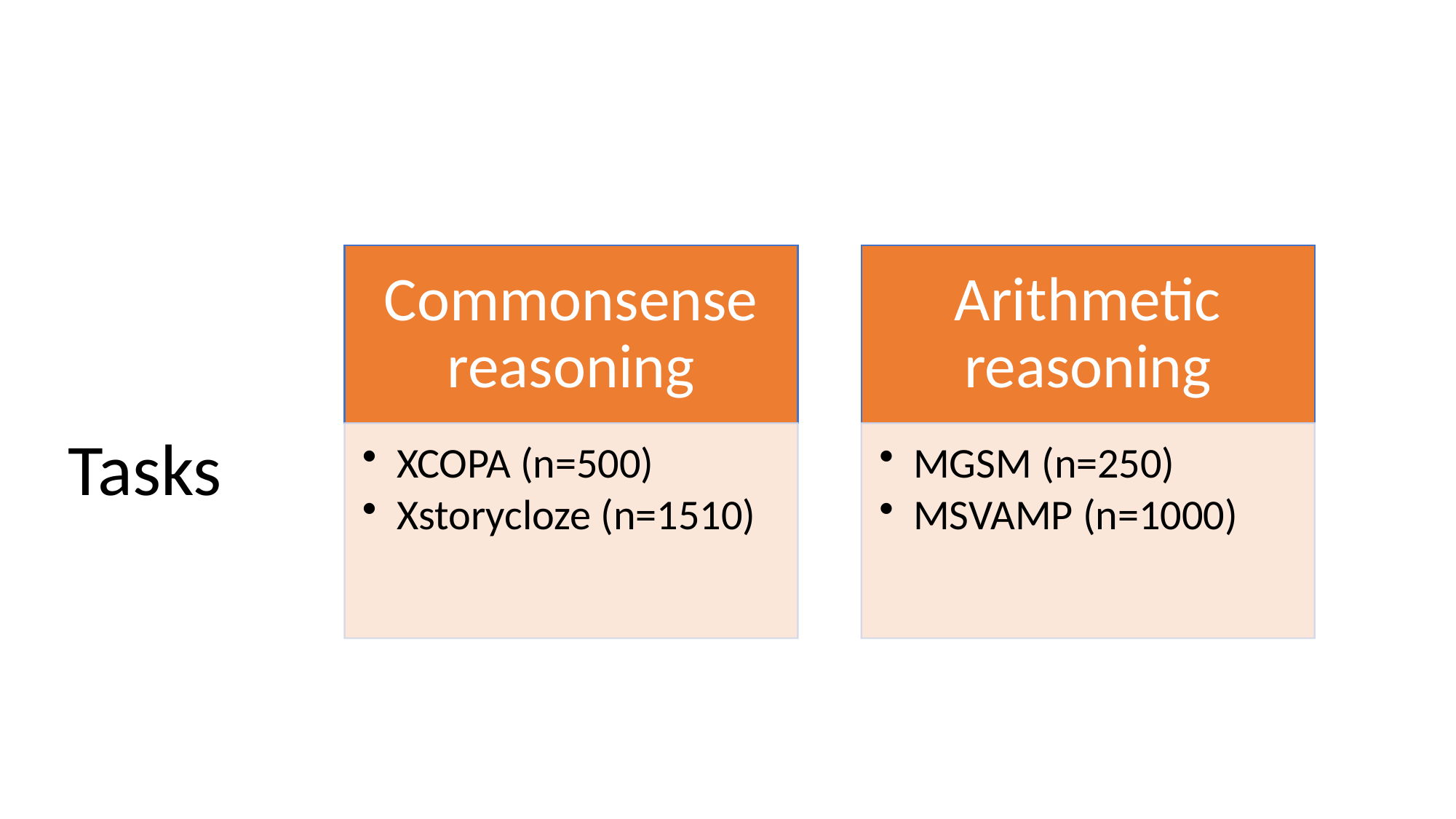

Commonsense reasoning
XCOPA (n=500)
Xstorycloze (n=1510)
Arithmetic reasoning
MGSM (n=250)
MSVAMP (n=1000)
# Tasks